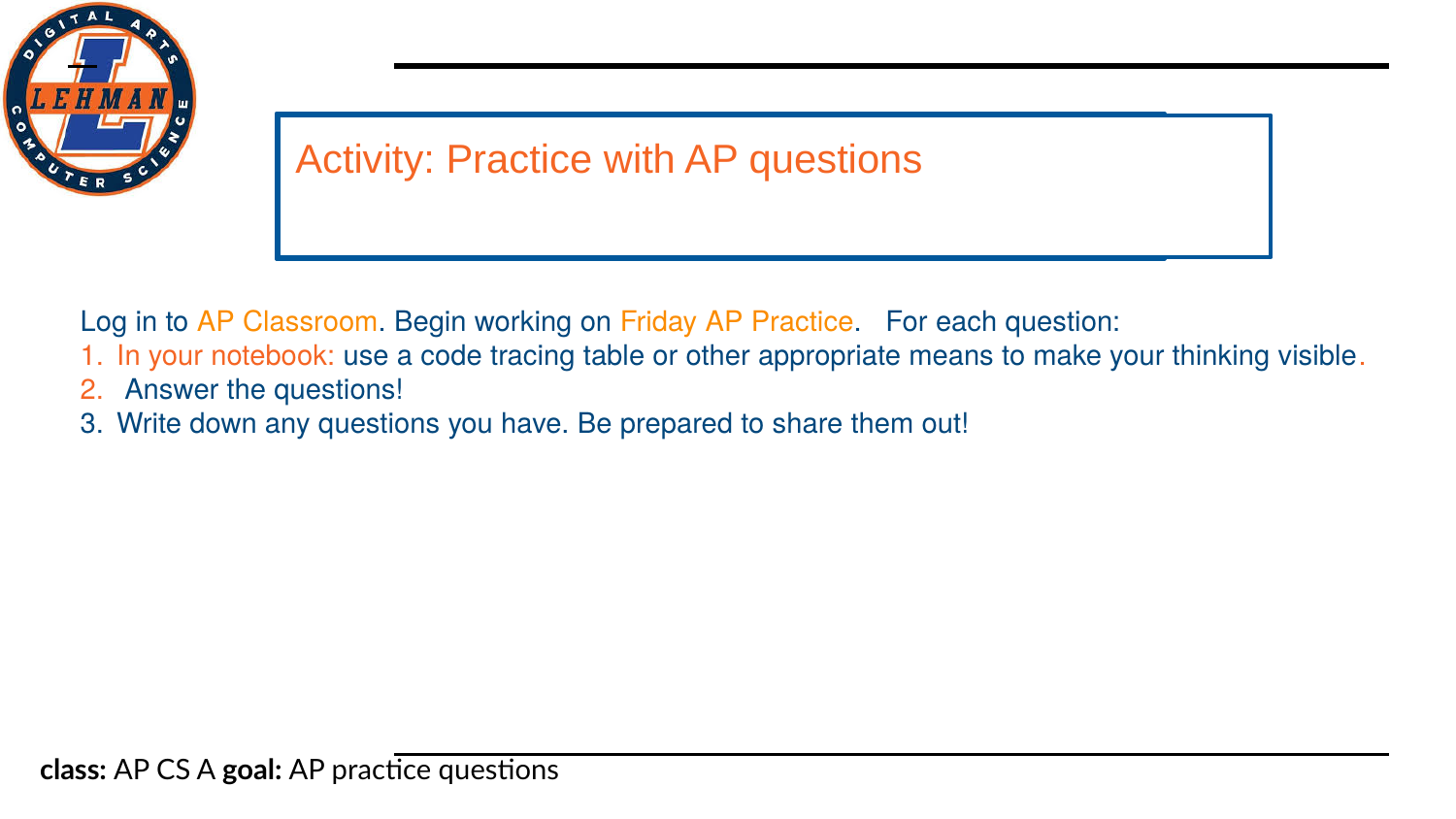

Activity: Practice with AP questions
Log in to AP Classroom. Begin working on Friday AP Practice.   For each question:
In your notebook: use a code tracing table or other appropriate means to make your thinking visible.
 Answer the questions!
Write down any questions you have. Be prepared to share them out!